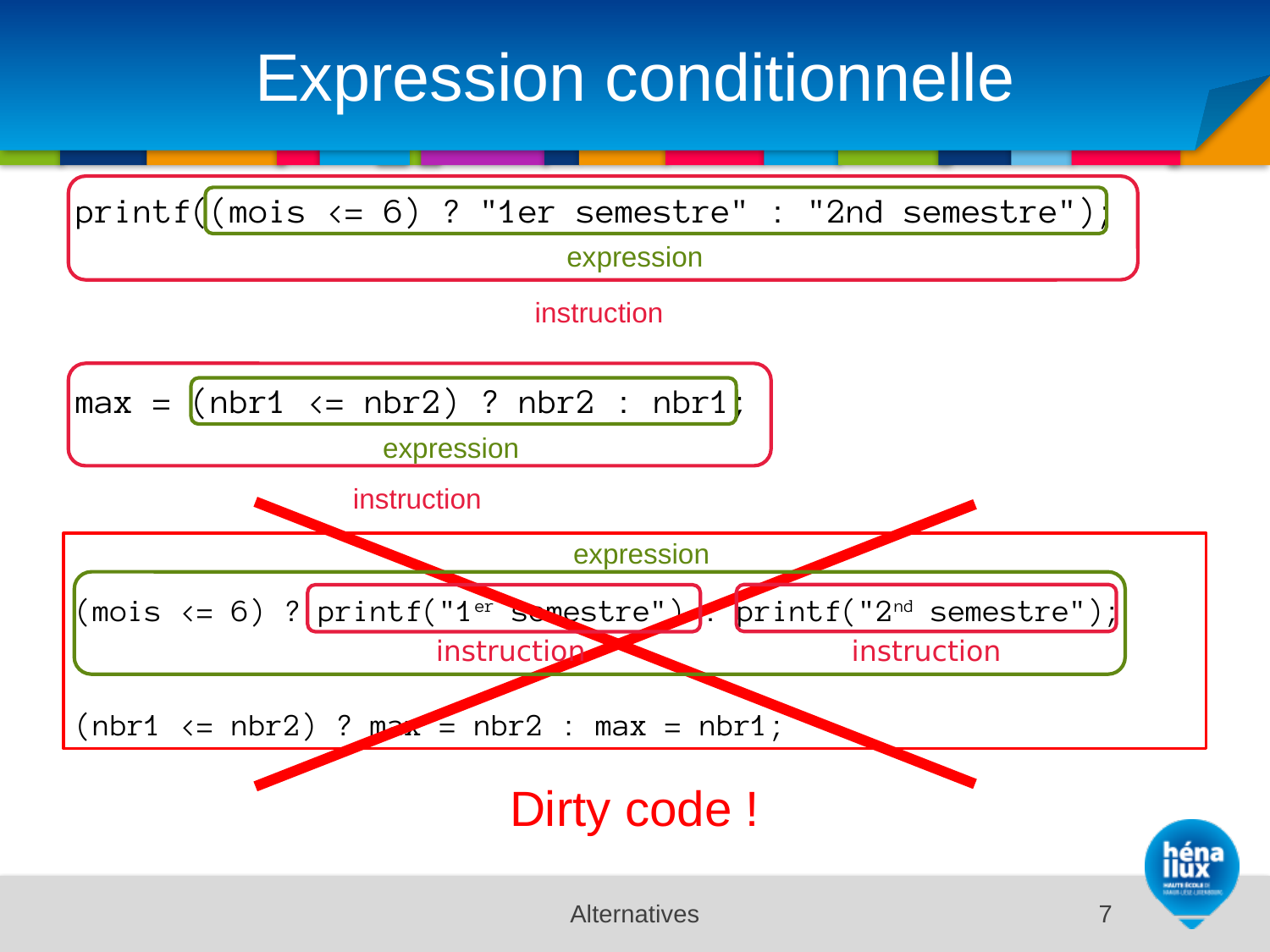

# Expression conditionnelle

instruction
printf((mois <= 6) ? "1er semestre" : "2nd semestre");

max = (nbr1 <= nbr2) ? nbr2 : nbr1;

expression

instruction

expression
expression

(mois <= 6) ? printf("1er semestre") : printf("2nd semestre");

(nbr1 <= nbr2) ? max = nbr2 : max = nbr1;

instruction

instruction
Dirty code !
Alternatives
7